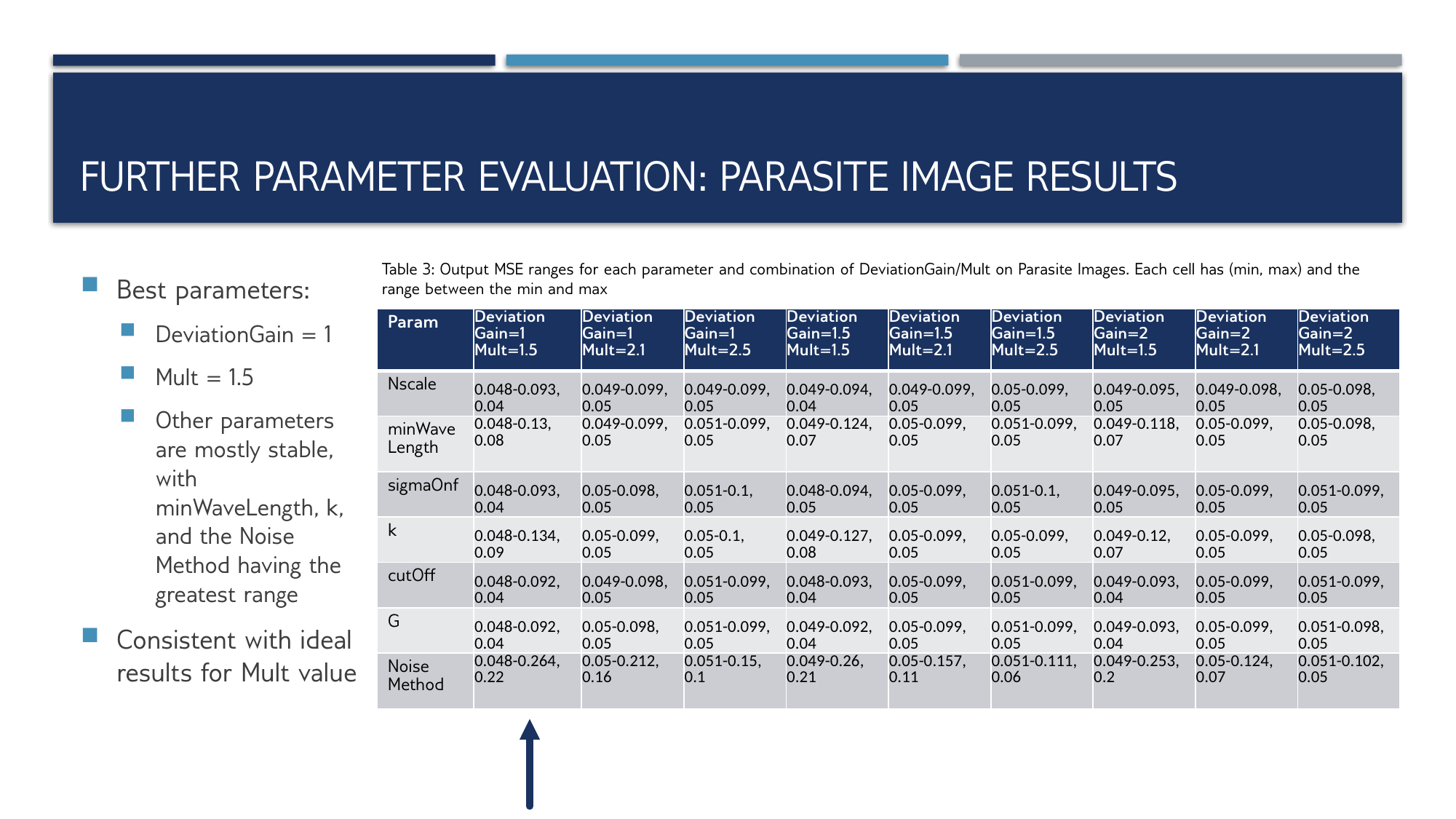

# Further Parameter Evaluation: Parasite Image Results
Table 3: Output MSE ranges for each parameter and combination of DeviationGain/Mult on Parasite Images. Each cell has (min, max) and the range between the min and max
Best parameters:
DeviationGain = 1
Mult = 1.5
Other parameters are mostly stable, with minWaveLength, k, and the Noise Method having the greatest range
Consistent with ideal results for Mult value
| Param | Deviation Gain=1 Mult=1.5 | Deviation Gain=1 Mult=2.1 | Deviation Gain=1 Mult=2.5 | Deviation Gain=1.5 Mult=1.5 | Deviation Gain=1.5 Mult=2.1 | Deviation Gain=1.5 Mult=2.5 | Deviation Gain=2 Mult=1.5 | Deviation Gain=2 Mult=2.1 | Deviation Gain=2 Mult=2.5 |
| --- | --- | --- | --- | --- | --- | --- | --- | --- | --- |
| Nscale | 0.048-0.093, 0.04 | 0.049-0.099, 0.05 | 0.049-0.099, 0.05 | 0.049-0.094, 0.04 | 0.049-0.099, 0.05 | 0.05-0.099, 0.05 | 0.049-0.095, 0.05 | 0.049-0.098, 0.05 | 0.05-0.098, 0.05 |
| minWaveLength | 0.048-0.13, 0.08 | 0.049-0.099, 0.05 | 0.051-0.099, 0.05 | 0.049-0.124, 0.07 | 0.05-0.099, 0.05 | 0.051-0.099, 0.05 | 0.049-0.118, 0.07 | 0.05-0.099, 0.05 | 0.05-0.098, 0.05 |
| sigmaOnf | 0.048-0.093, 0.04 | 0.05-0.098, 0.05 | 0.051-0.1, 0.05 | 0.048-0.094, 0.05 | 0.05-0.099, 0.05 | 0.051-0.1, 0.05 | 0.049-0.095, 0.05 | 0.05-0.099, 0.05 | 0.051-0.099, 0.05 |
| k | 0.048-0.134, 0.09 | 0.05-0.099, 0.05 | 0.05-0.1, 0.05 | 0.049-0.127, 0.08 | 0.05-0.099, 0.05 | 0.05-0.099, 0.05 | 0.049-0.12, 0.07 | 0.05-0.099, 0.05 | 0.05-0.098, 0.05 |
| cutOff | 0.048-0.092, 0.04 | 0.049-0.098, 0.05 | 0.051-0.099, 0.05 | 0.048-0.093, 0.04 | 0.05-0.099, 0.05 | 0.051-0.099, 0.05 | 0.049-0.093, 0.04 | 0.05-0.099, 0.05 | 0.051-0.099, 0.05 |
| G | 0.048-0.092, 0.04 | 0.05-0.098, 0.05 | 0.051-0.099, 0.05 | 0.049-0.092, 0.04 | 0.05-0.099, 0.05 | 0.051-0.099, 0.05 | 0.049-0.093, 0.04 | 0.05-0.099, 0.05 | 0.051-0.098, 0.05 |
| Noise Method | 0.048-0.264, 0.22 | 0.05-0.212, 0.16 | 0.051-0.15, 0.1 | 0.049-0.26, 0.21 | 0.05-0.157, 0.11 | 0.051-0.111, 0.06 | 0.049-0.253, 0.2 | 0.05-0.124, 0.07 | 0.051-0.102, 0.05 |